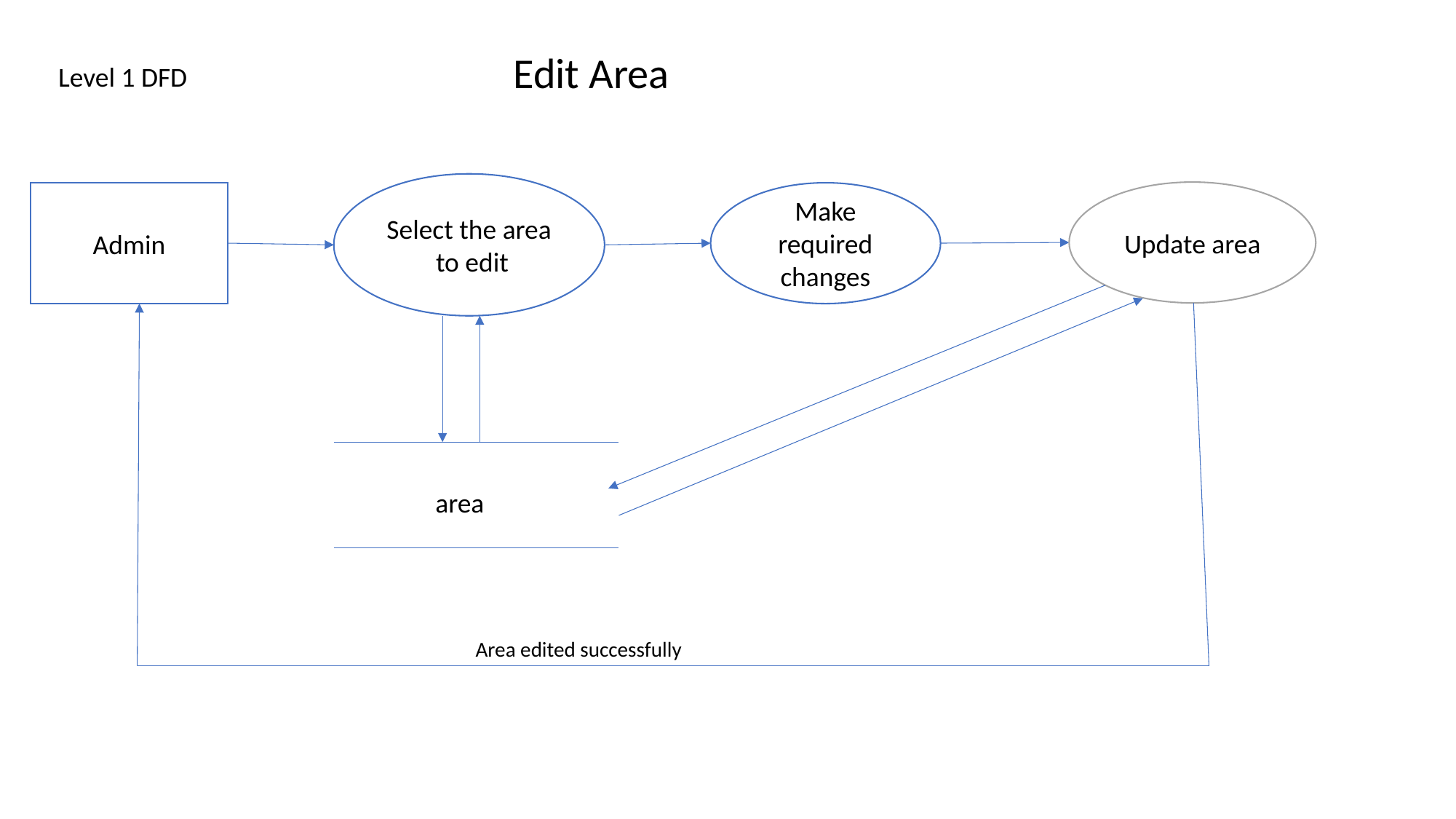

Edit Area
Level 1 DFD
Select the area  to edit
Update area
Make required changes
Admin
area
Area edited successfully